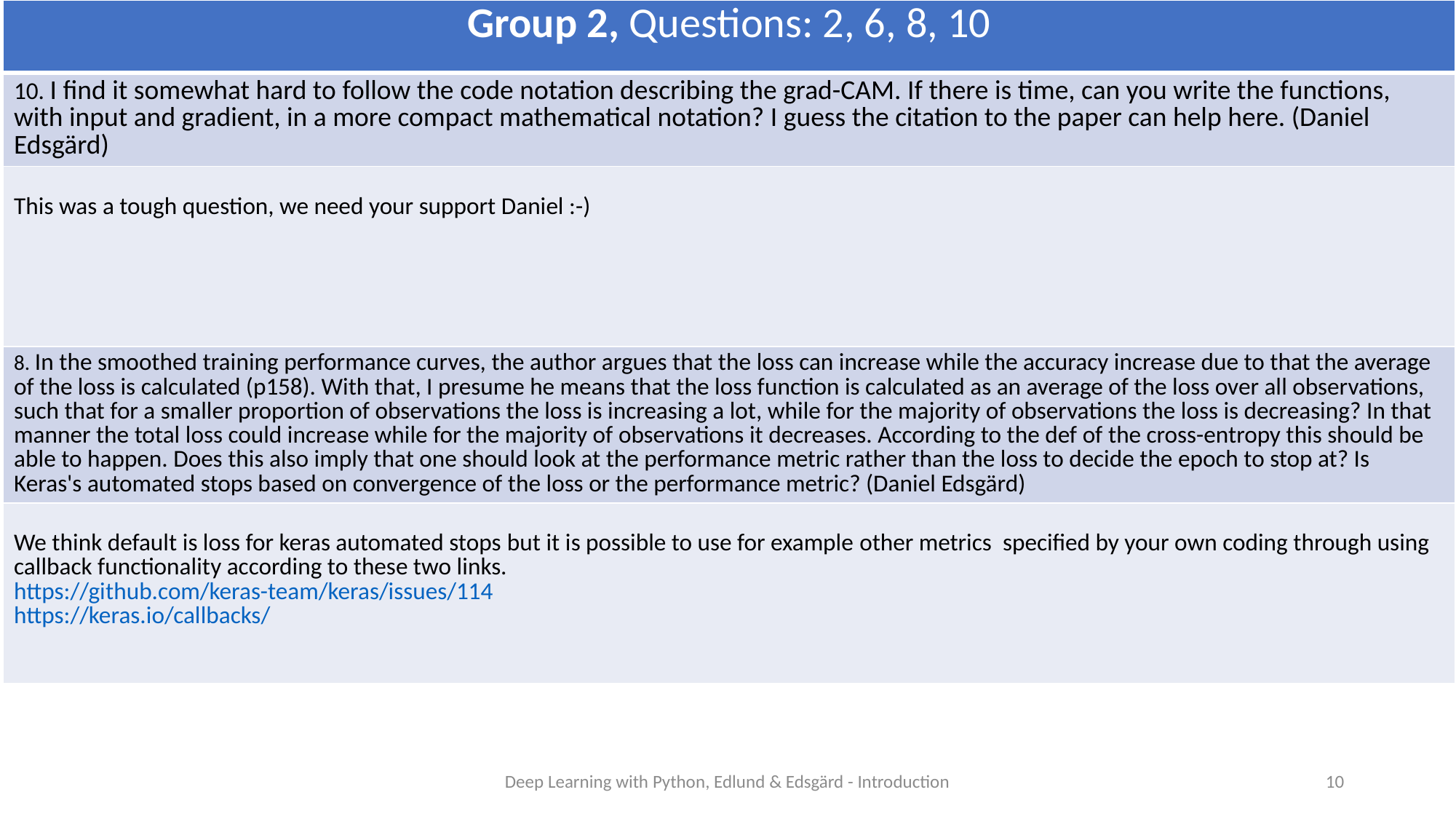

| Group 2, Questions: 2, 6, 8, 10 |
| --- |
| 10. I find it somewhat hard to follow the code notation describing the grad-CAM. If there is time, can you write the functions, with input and gradient, in a more compact mathematical notation? I guess the citation to the paper can help here. (Daniel Edsgärd) |
| This was a tough question, we need your support Daniel :-) |
| 8. In the smoothed training performance curves, the author argues that the loss can increase while the accuracy increase due to that the average of the loss is calculated (p158). With that, I presume he means that the loss function is calculated as an average of the loss over all observations, such that for a smaller proportion of observations the loss is increasing a lot, while for the majority of observations the loss is decreasing? In that manner the total loss could increase while for the majority of observations it decreases. According to the def of the cross-entropy this should be able to happen. Does this also imply that one should look at the performance metric rather than the loss to decide the epoch to stop at? Is Keras's automated stops based on convergence of the loss or the performance metric? (Daniel Edsgärd) |
| We think default is loss for keras automated stops but it is possible to use for example other metrics  specified by your own coding through using callback functionality according to these two links. https://github.com/keras-team/keras/issues/114 https://keras.io/callbacks/ |
Deep Learning with Python, Edlund & Edsgärd - Introduction
10